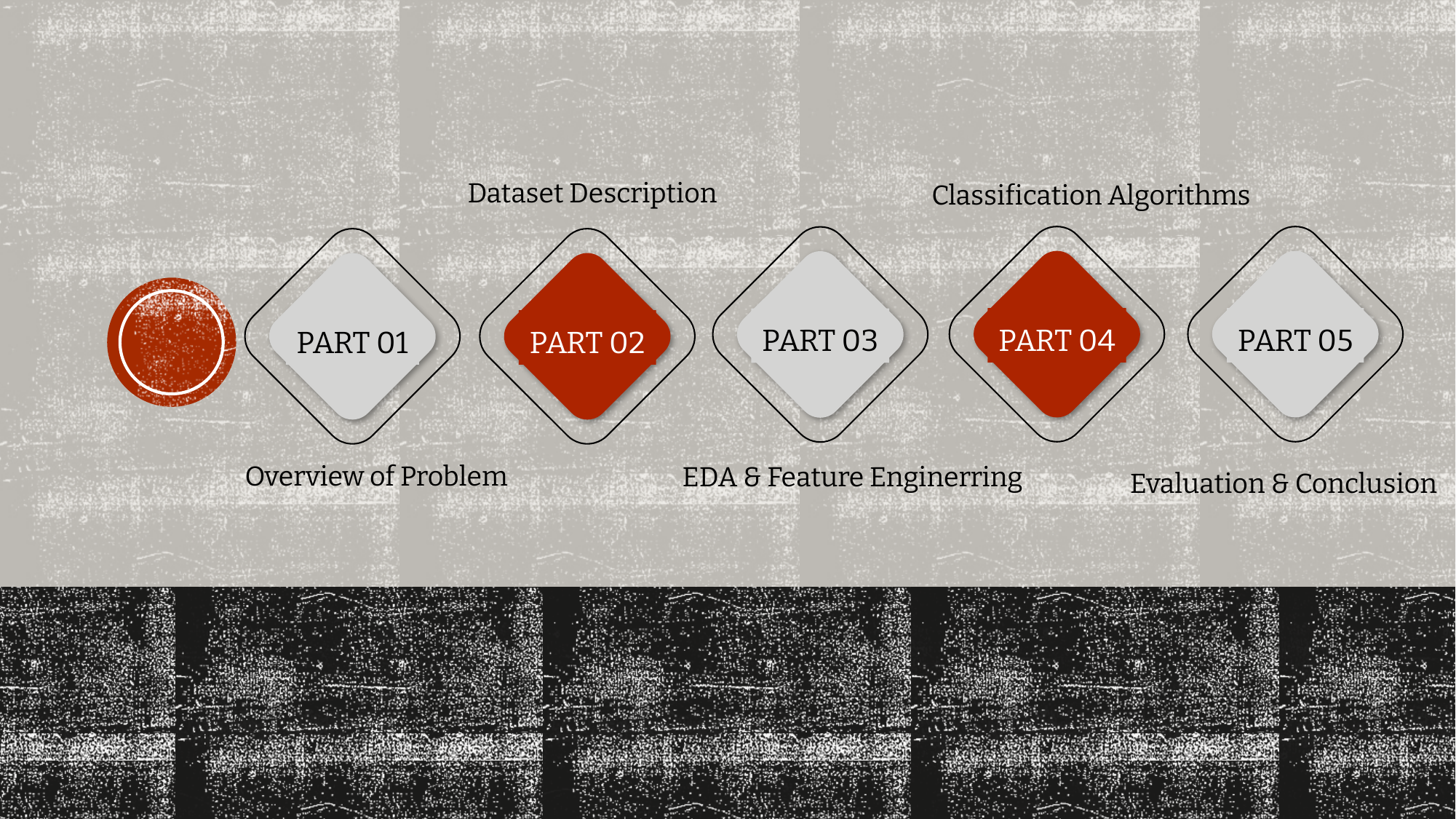

Dataset Description
Classification Algorithms

PART 04
PART 05
PART 03
PART 01
PART 02
Overview of Problem
EDA & Feature Enginerring
Evaluation & Conclusion